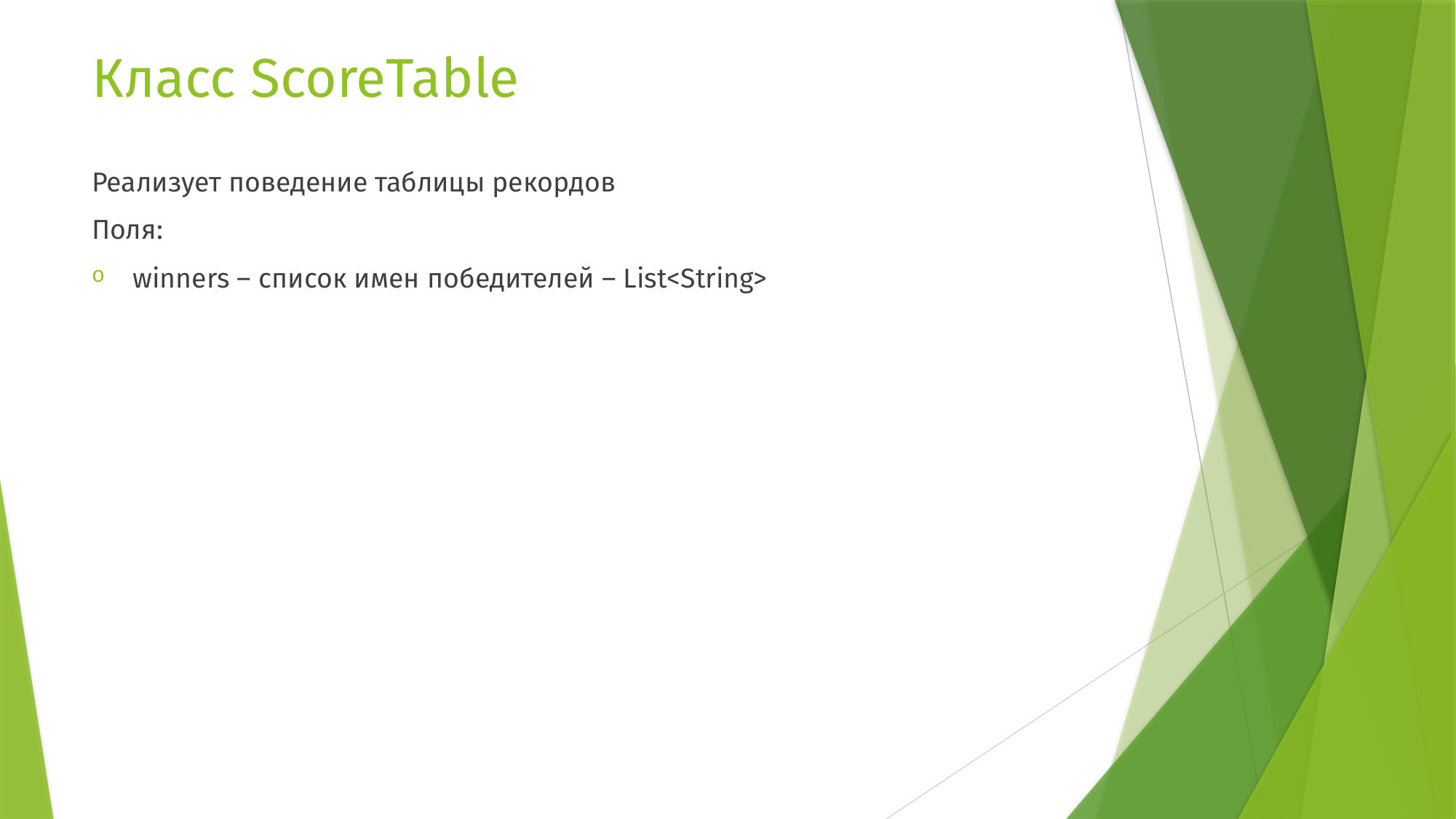

# Класс ScoreTable
Реализует поведение таблицы рекордов
Поля:
winners – список имен победителей – List<String>